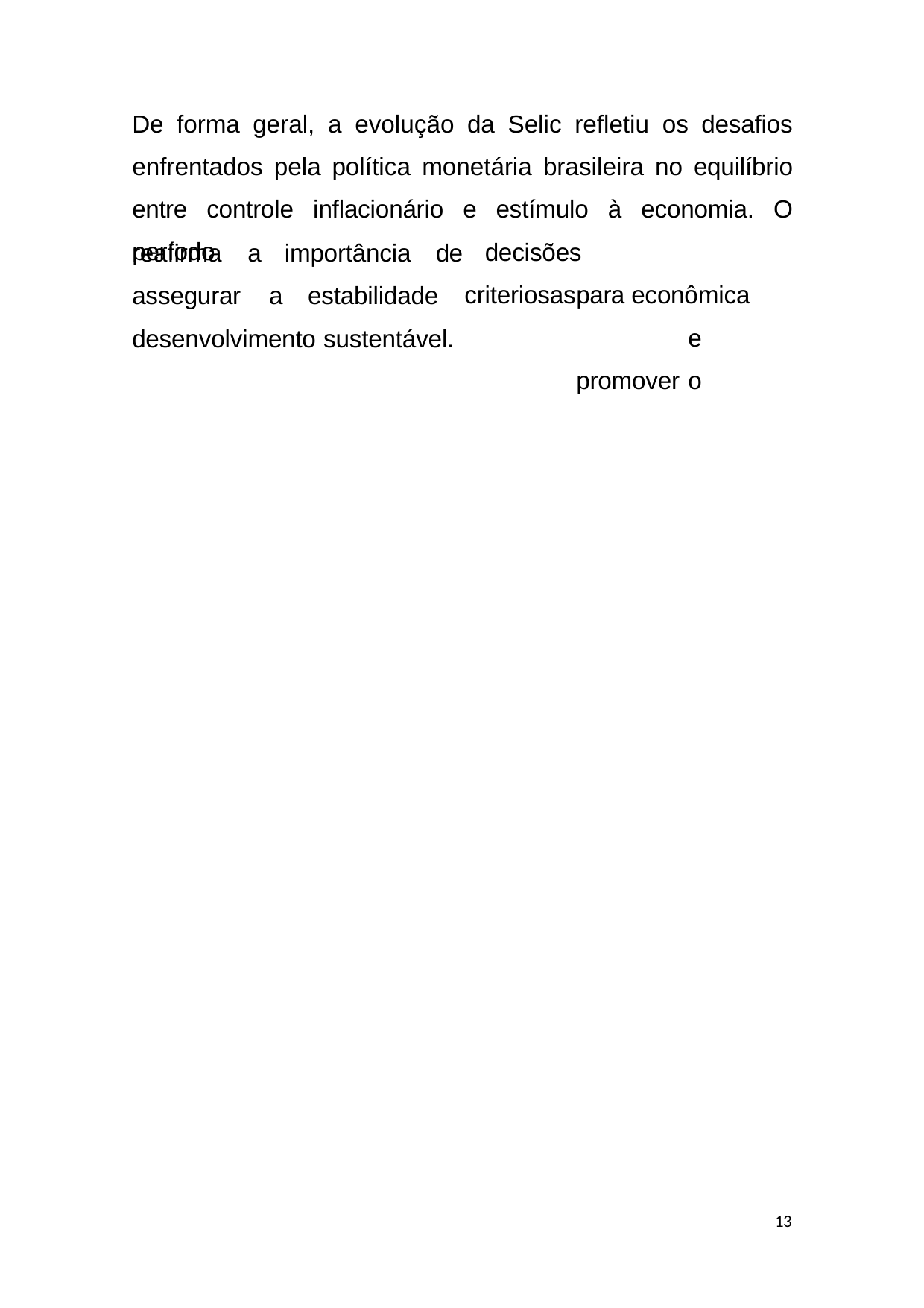

De forma geral, a evolução da Selic refletiu os desafios enfrentados pela política monetária brasileira no equilíbrio entre controle inflacionário e estímulo à economia. O período
reafirma	a		importância	de assegurar		a		estabilidade desenvolvimento sustentável.
decisões	criteriosas	para econômica		e	promover	o
13